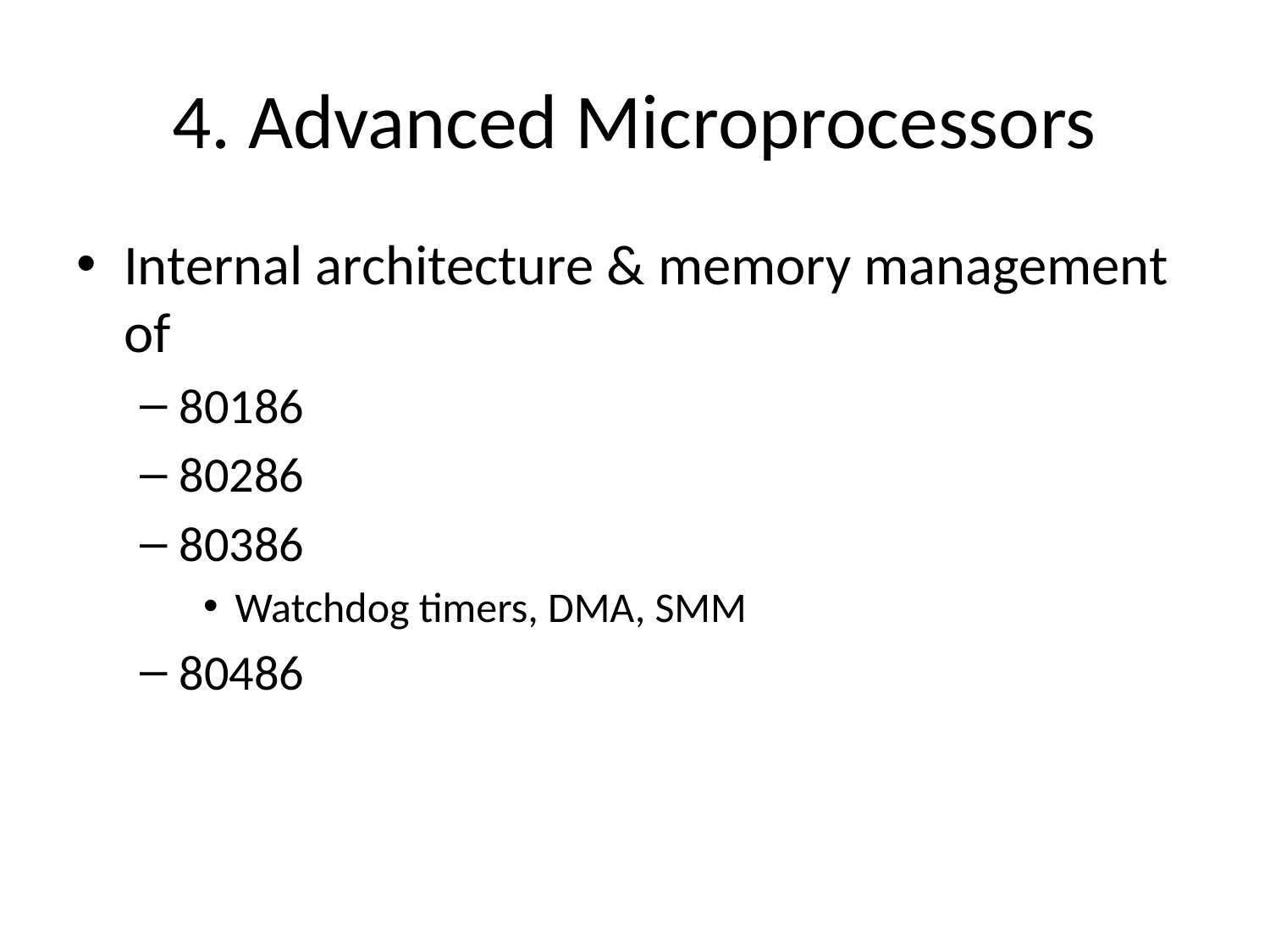

# 4. Advanced Microprocessors
Internal architecture & memory management of
80186
80286
80386
Watchdog timers, DMA, SMM
80486